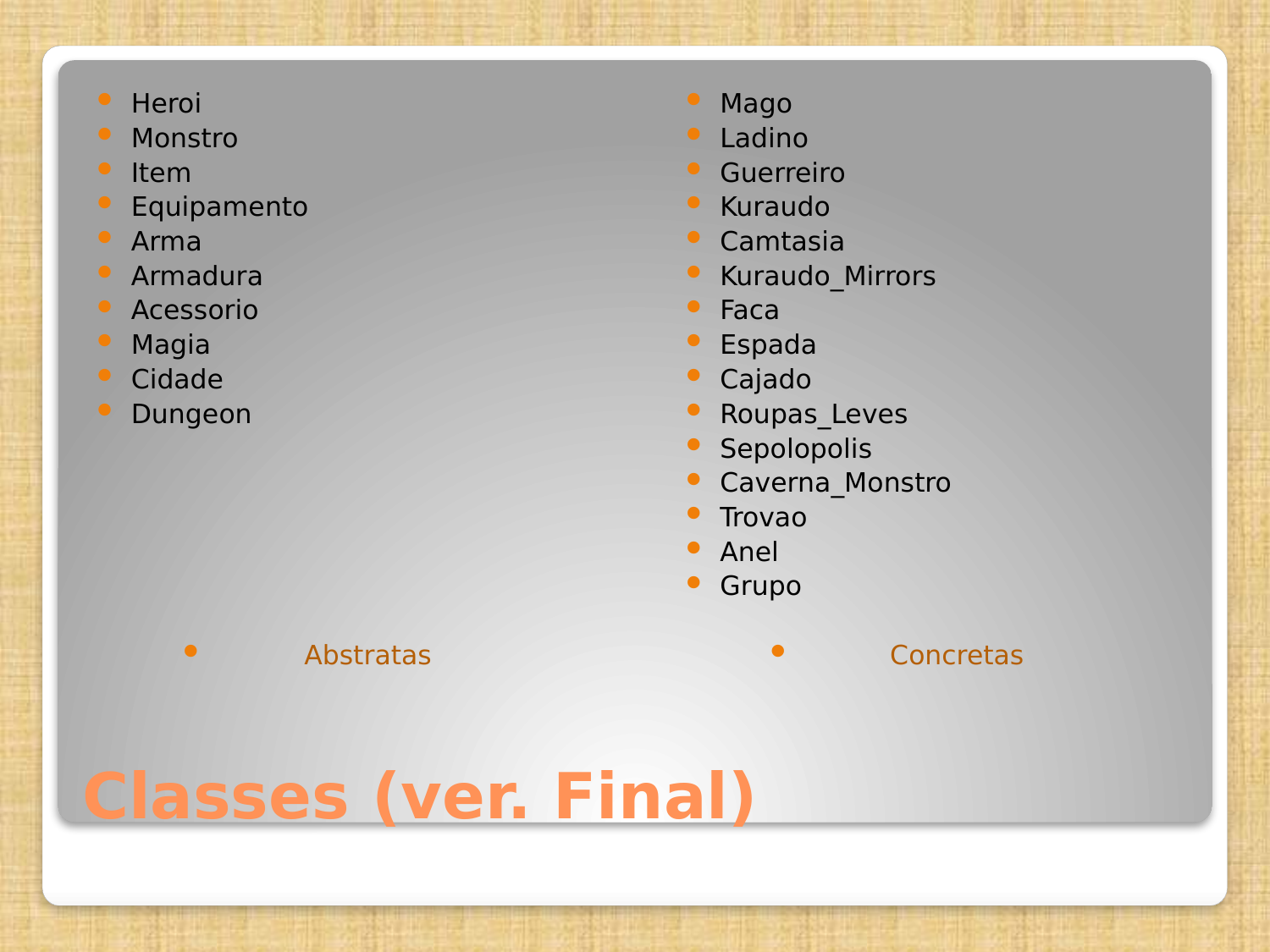

Heroi
Monstro
Item
Equipamento
Arma
Armadura
Acessorio
Magia
Cidade
Dungeon

Abstratas
Mago
Ladino
Guerreiro
Kuraudo
Camtasia
Kuraudo_Mirrors
Faca
Espada
Cajado
Roupas_Leves
Sepolopolis
Caverna_Monstro
Trovao
Anel
Grupo

Concretas
# Classes (ver. Final)